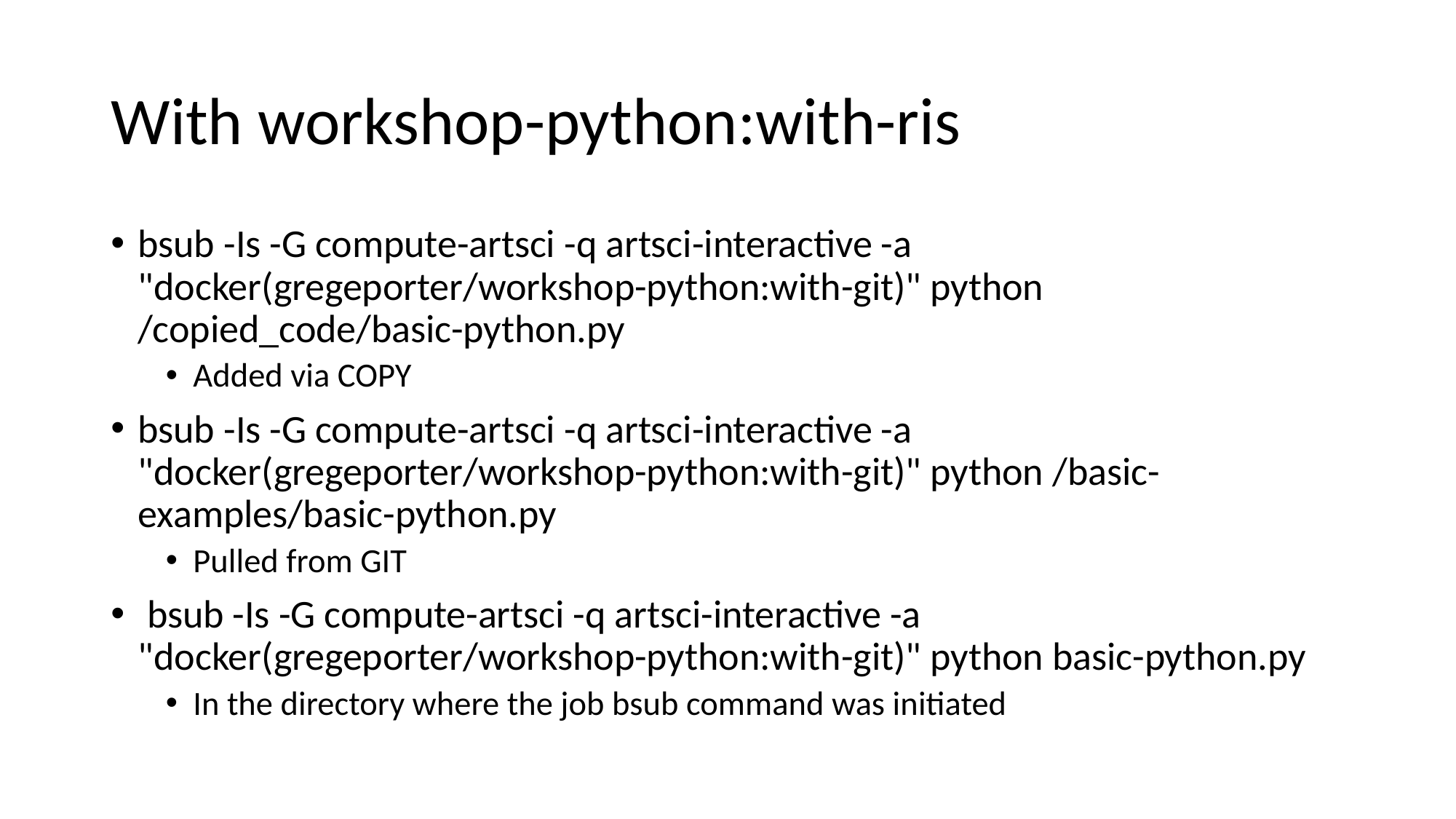

# With workshop-python:with-ris
bsub -Is -G compute-artsci -q artsci-interactive -a "docker(gregeporter/workshop-python:with-git)" python /copied_code/basic-python.py
Added via COPY
bsub -Is -G compute-artsci -q artsci-interactive -a "docker(gregeporter/workshop-python:with-git)" python /basic-examples/basic-python.py
Pulled from GIT
 bsub -Is -G compute-artsci -q artsci-interactive -a "docker(gregeporter/workshop-python:with-git)" python basic-python.py
In the directory where the job bsub command was initiated